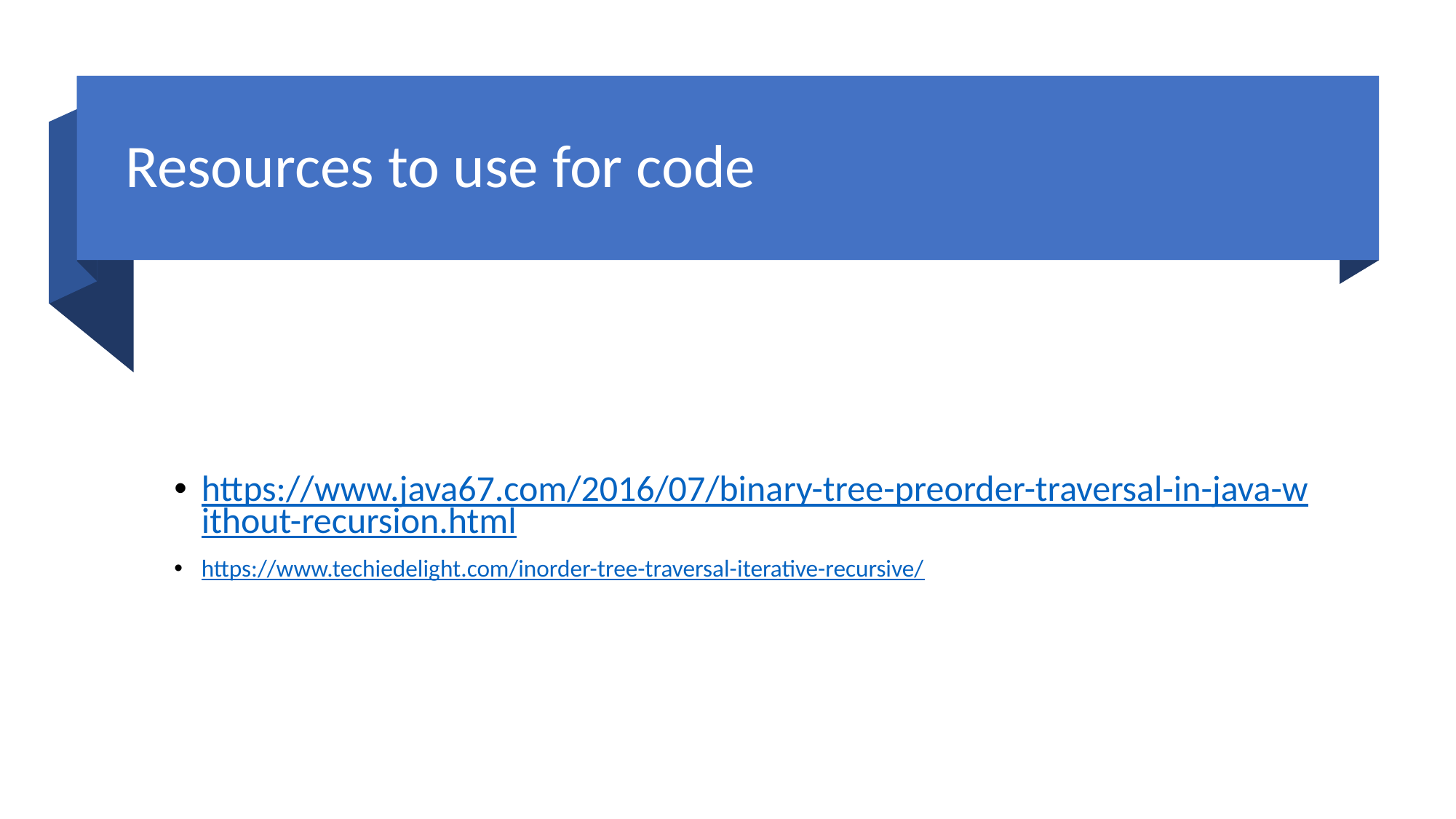

# Resources to use for code

https://www.java67.com/2016/07/binary-tree-preorder-traversal-in-java-without-recursion.html
https://www.techiedelight.com/inorder-tree-traversal-iterative-recursive/